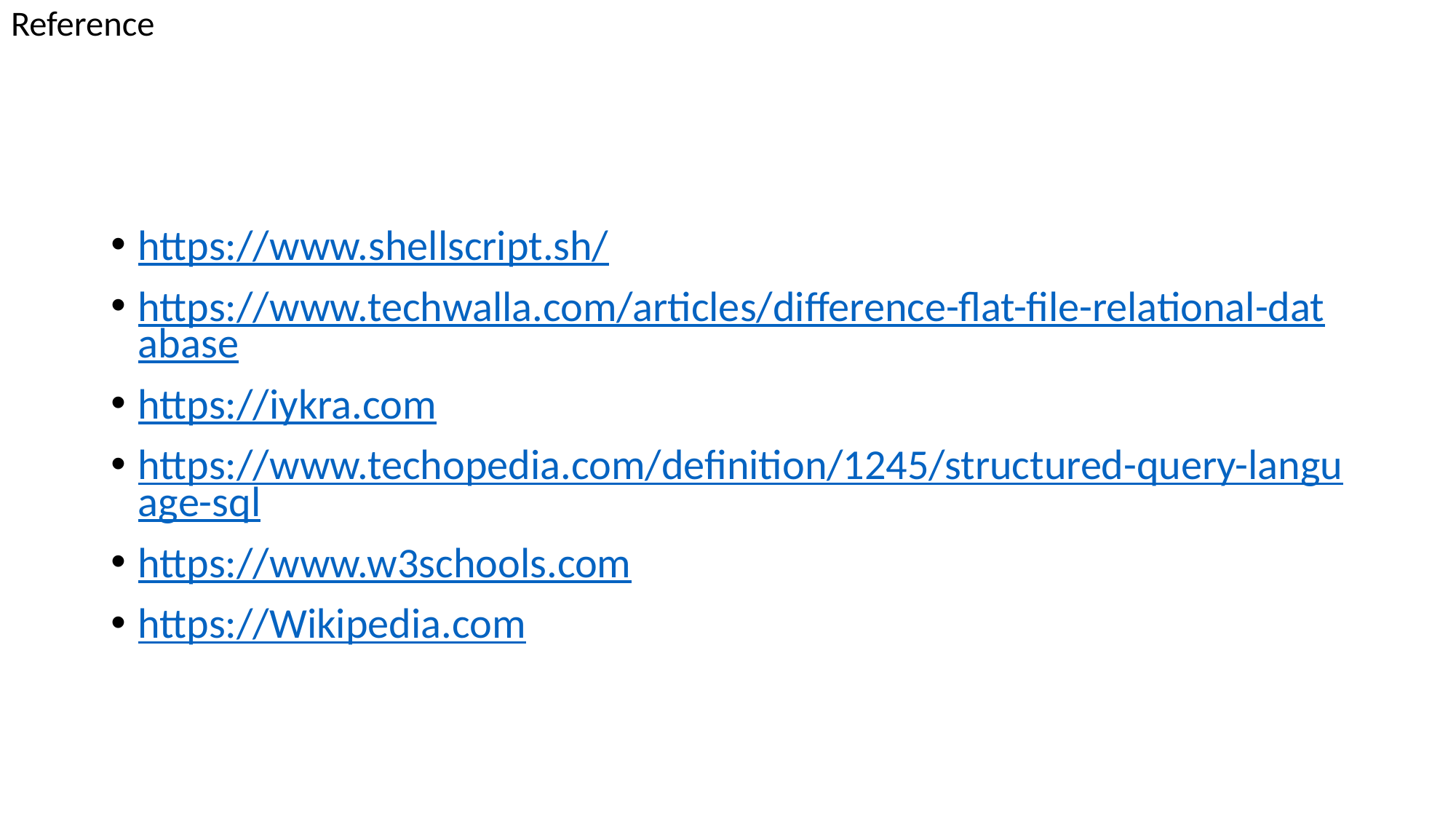

# Reference
https://www.shellscript.sh/
https://www.techwalla.com/articles/difference-flat-file-relational-database
https://iykra.com
https://www.techopedia.com/definition/1245/structured-query-language-sql
https://www.w3schools.com
https://Wikipedia.com